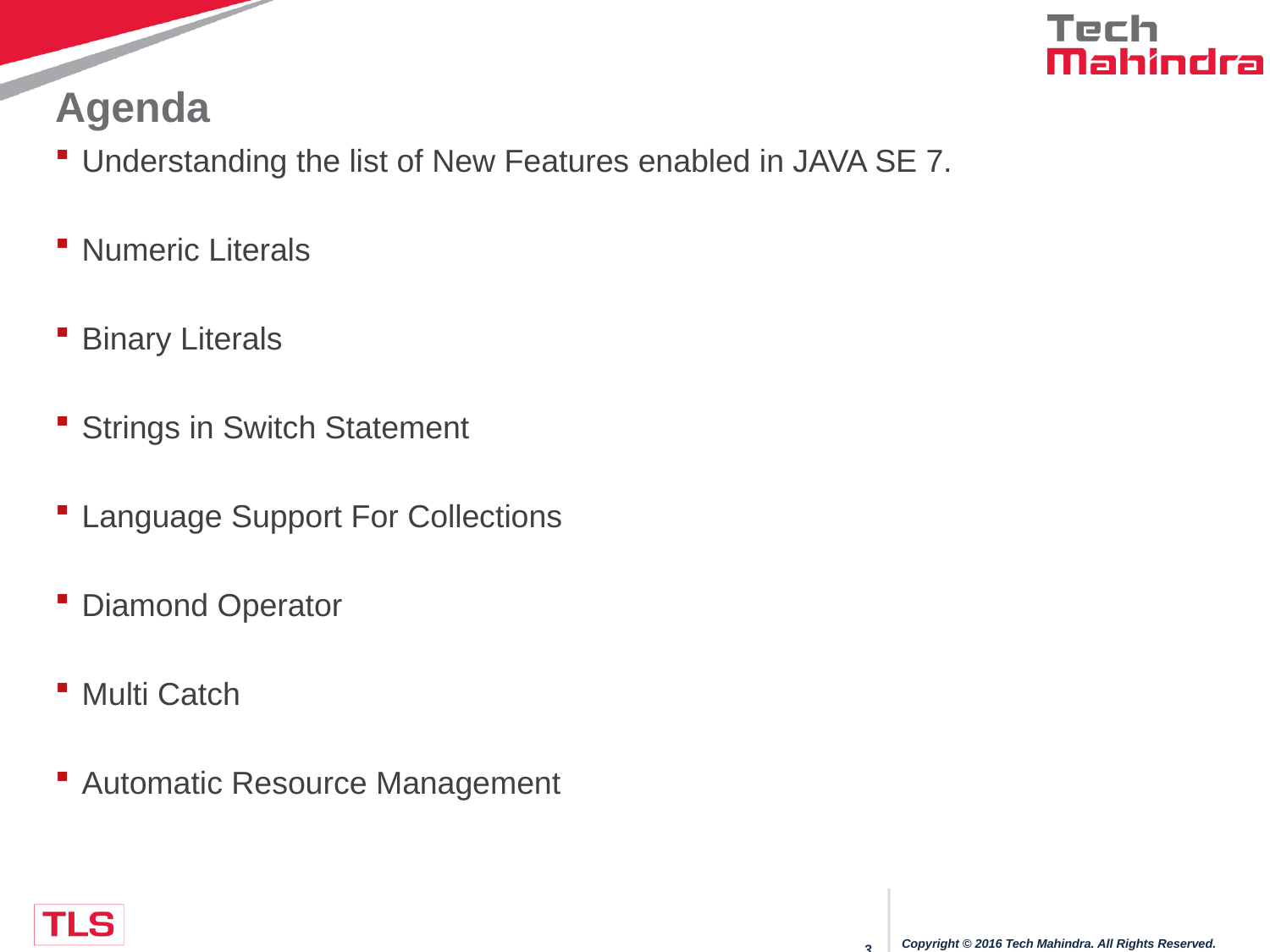

# Agenda
Understanding the list of New Features enabled in JAVA SE 7.

Numeric Literals

Binary Literals

Strings in Switch Statement

Language Support For Collections

Diamond Operator

Multi Catch

Automatic Resource Management

Copyright © 2016 Tech Mahindra. All Rights Reserved.